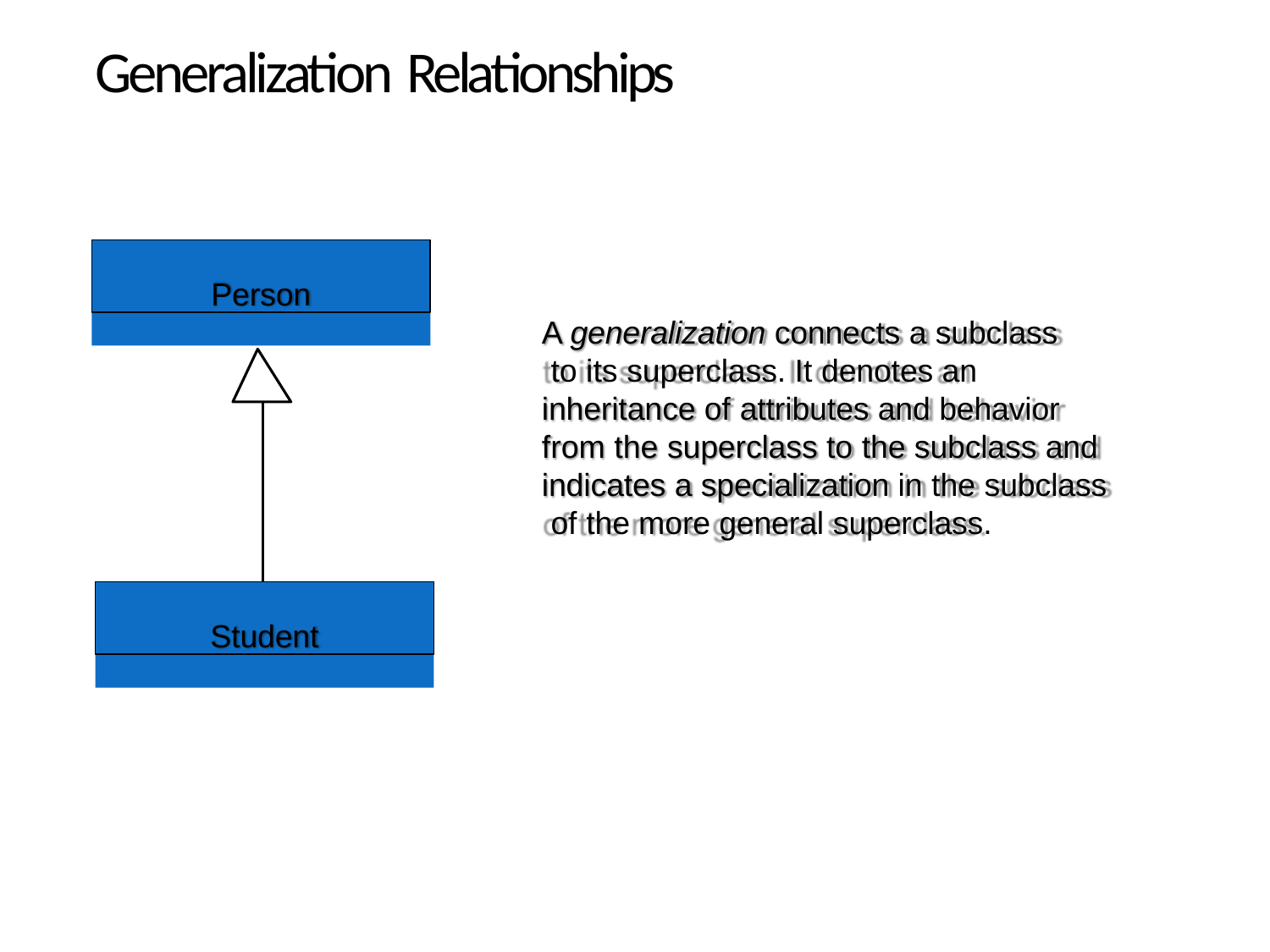

# Generalization Relationships

Person

A generalization connects a subclass  to its superclass. It denotes an  inheritance of attributes and behavior
from the superclass to the subclass and  indicates a specialization in the subclass  of the more general superclass.

Student